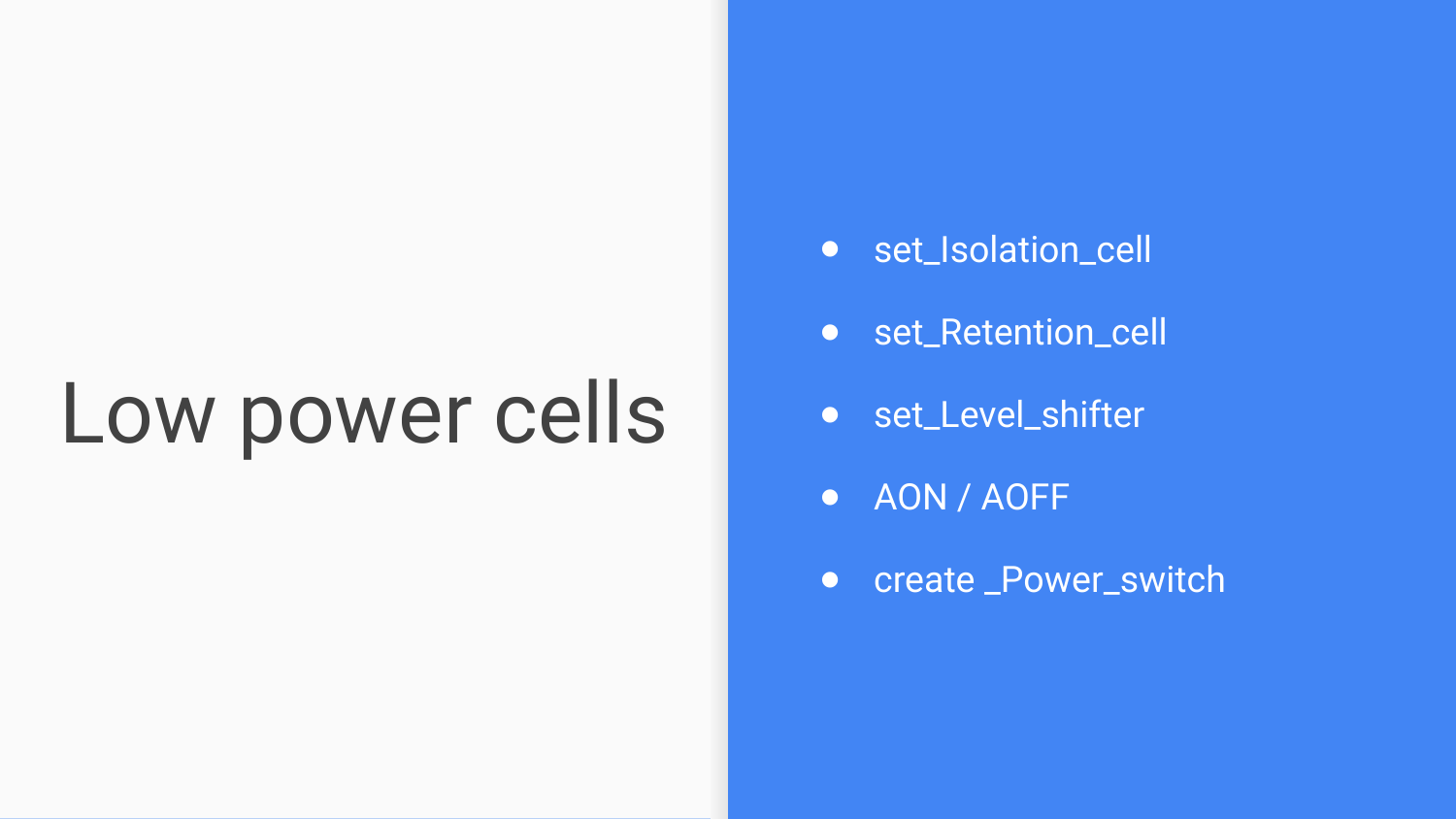

set_Isolation_cell
set_Retention_cell
set_Level_shifter
AON / AOFF
create _Power_switch
# Low power cells